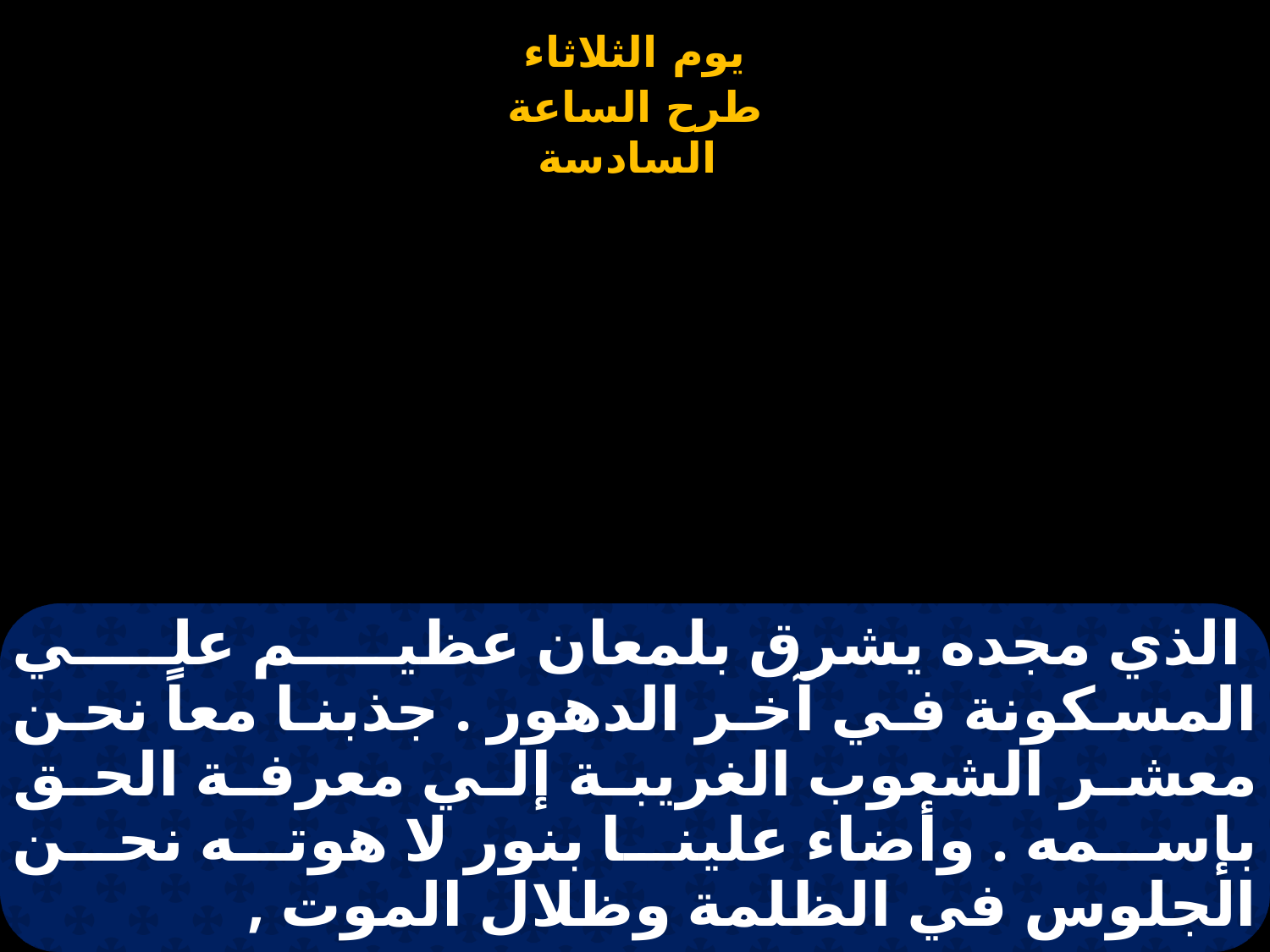

# الذي مجده يشرق بلمعان عظيم علي المسكونة في آخر الدهور . جذبنا معاً نحن معشر الشعوب الغريبة إلي معرفة الحق بإسمه . وأضاء علينا بنور لا هوته نحن الجلوس في الظلمة وظلال الموت ,